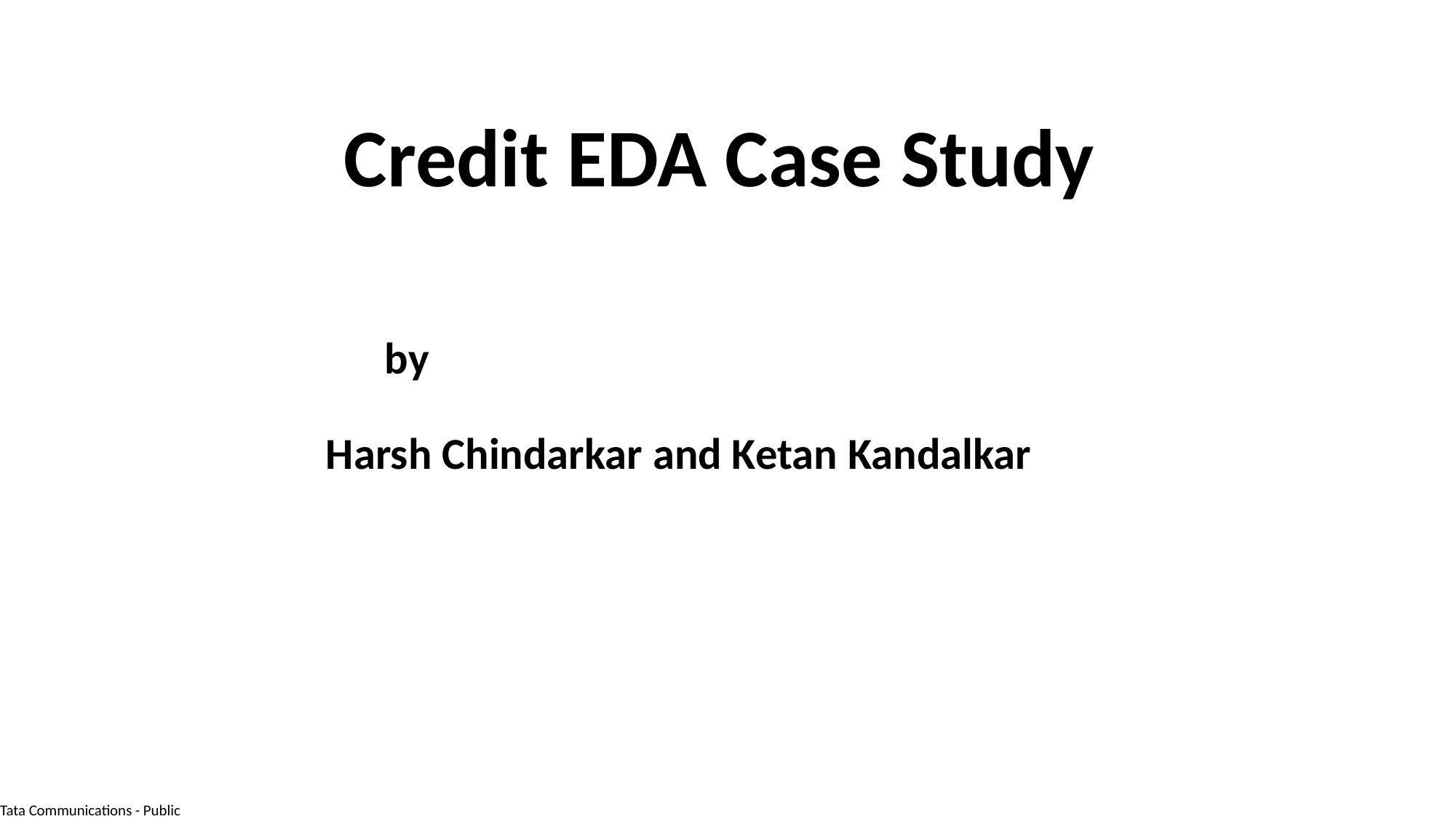

# Credit EDA Case Study
			by

Harsh Chindarkar and Ketan Kandalkar